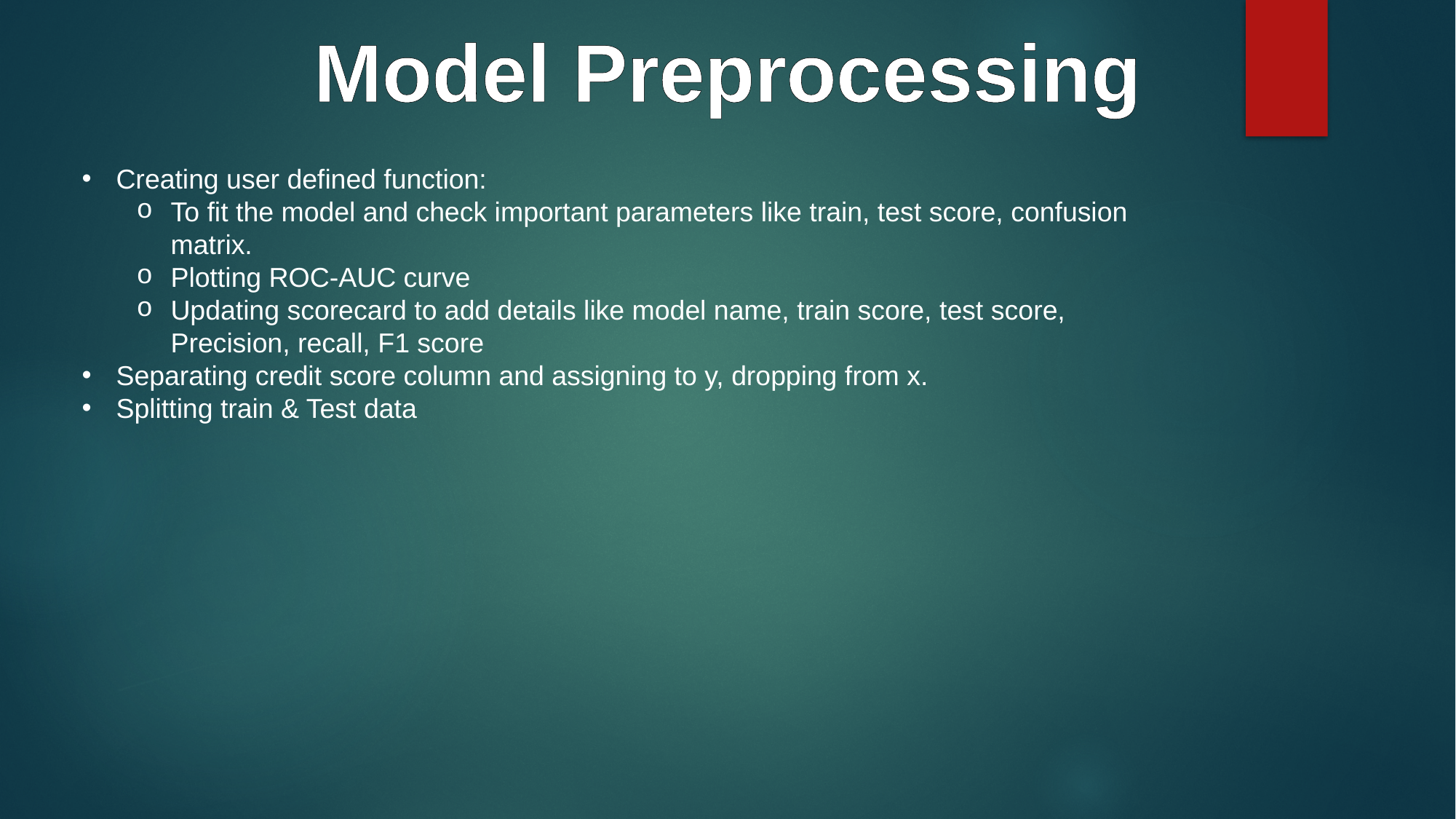

Model Preprocessing
Creating user defined function:
To fit the model and check important parameters like train, test score, confusion matrix.
Plotting ROC-AUC curve
Updating scorecard to add details like model name, train score, test score, Precision, recall, F1 score
Separating credit score column and assigning to y, dropping from x.
Splitting train & Test data